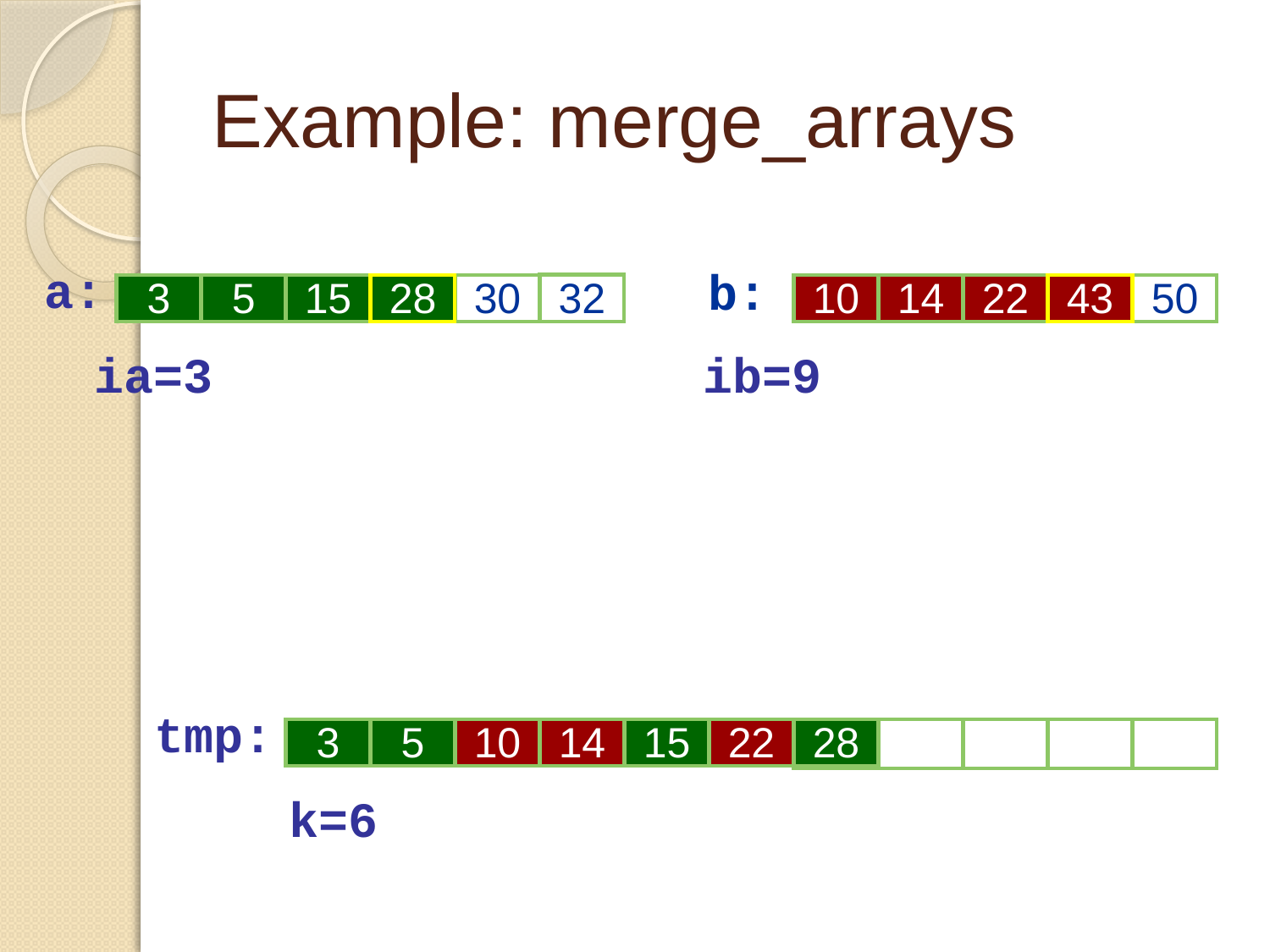

# Example: merge_arrays
a:
b:
32
3
5
15
28
30
10
14
22
43
50
ia=3
ib=9
tmp:
3
5
10
14
15
22

28

k=6